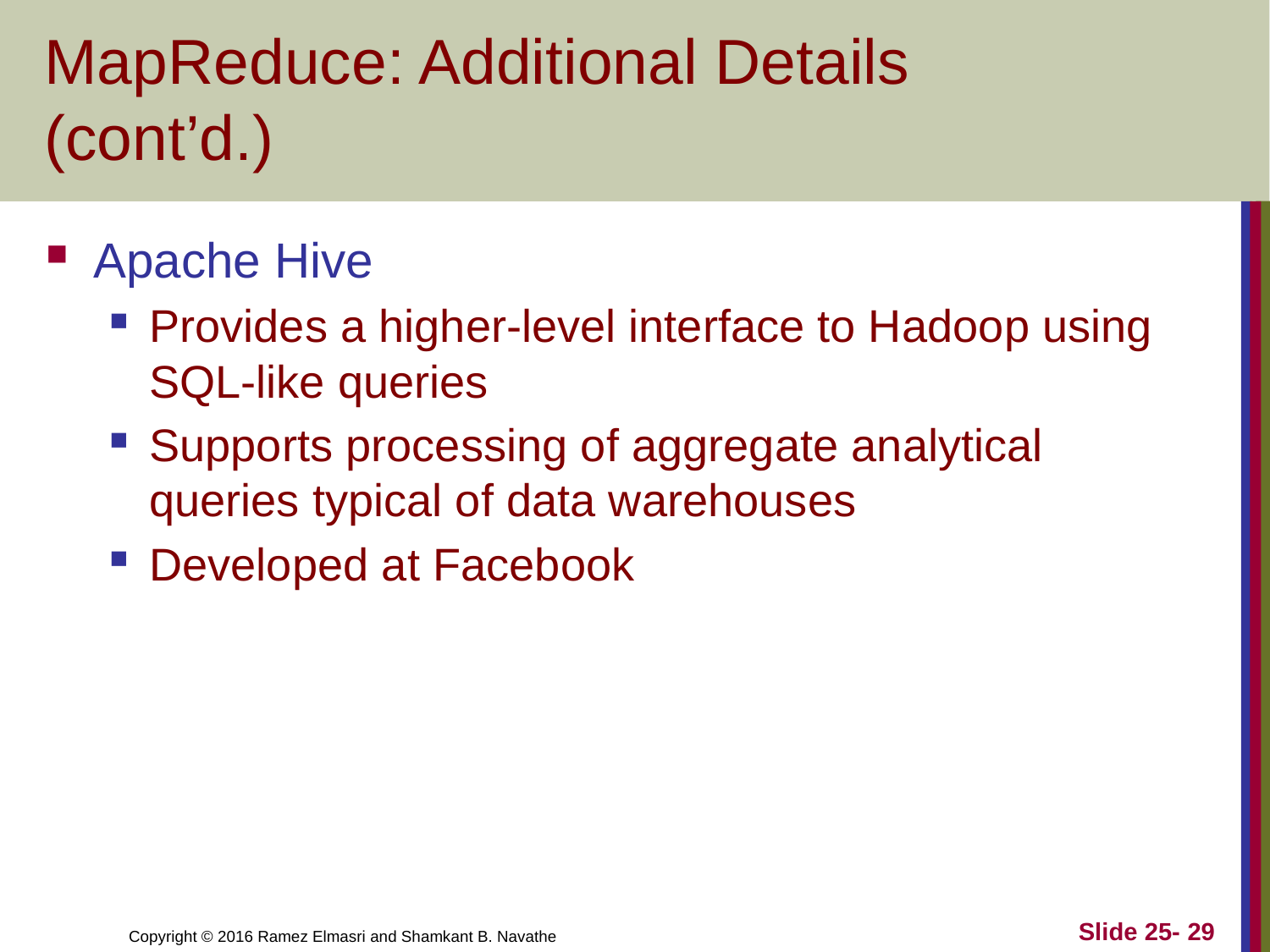

# MapReduce: Additional Details (cont’d.)
Apache Hive
Provides a higher-level interface to Hadoop using SQL-like queries
Supports processing of aggregate analytical queries typical of data warehouses
Developed at Facebook
Slide 25- 29